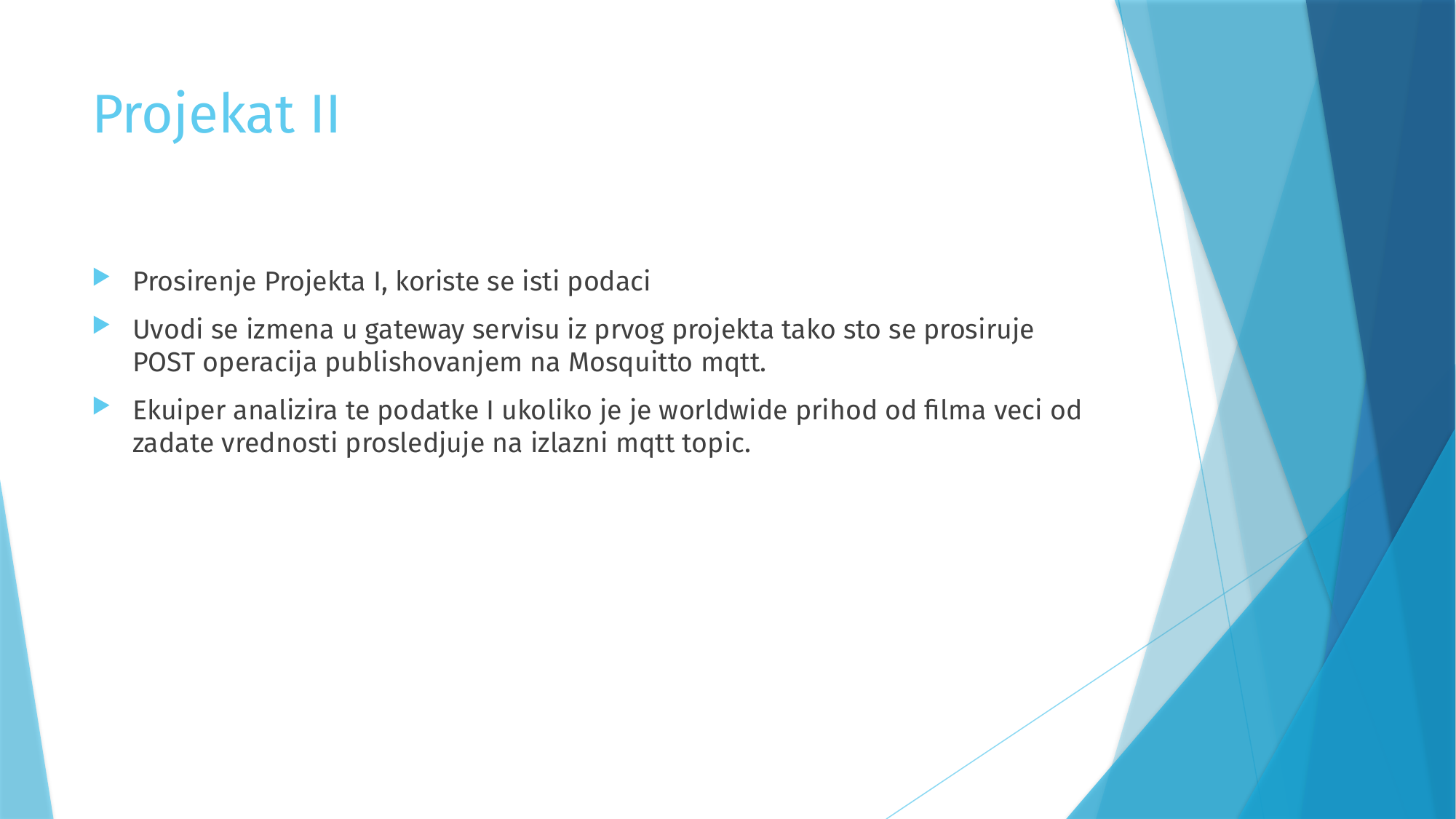

# Projekat II
Prosirenje Projekta I, koriste se isti podaci
Uvodi se izmena u gateway servisu iz prvog projekta tako sto se prosiruje POST operacija publishovanjem na Mosquitto mqtt.
Ekuiper analizira te podatke I ukoliko je je worldwide prihod od filma veci od zadate vrednosti prosledjuje na izlazni mqtt topic.